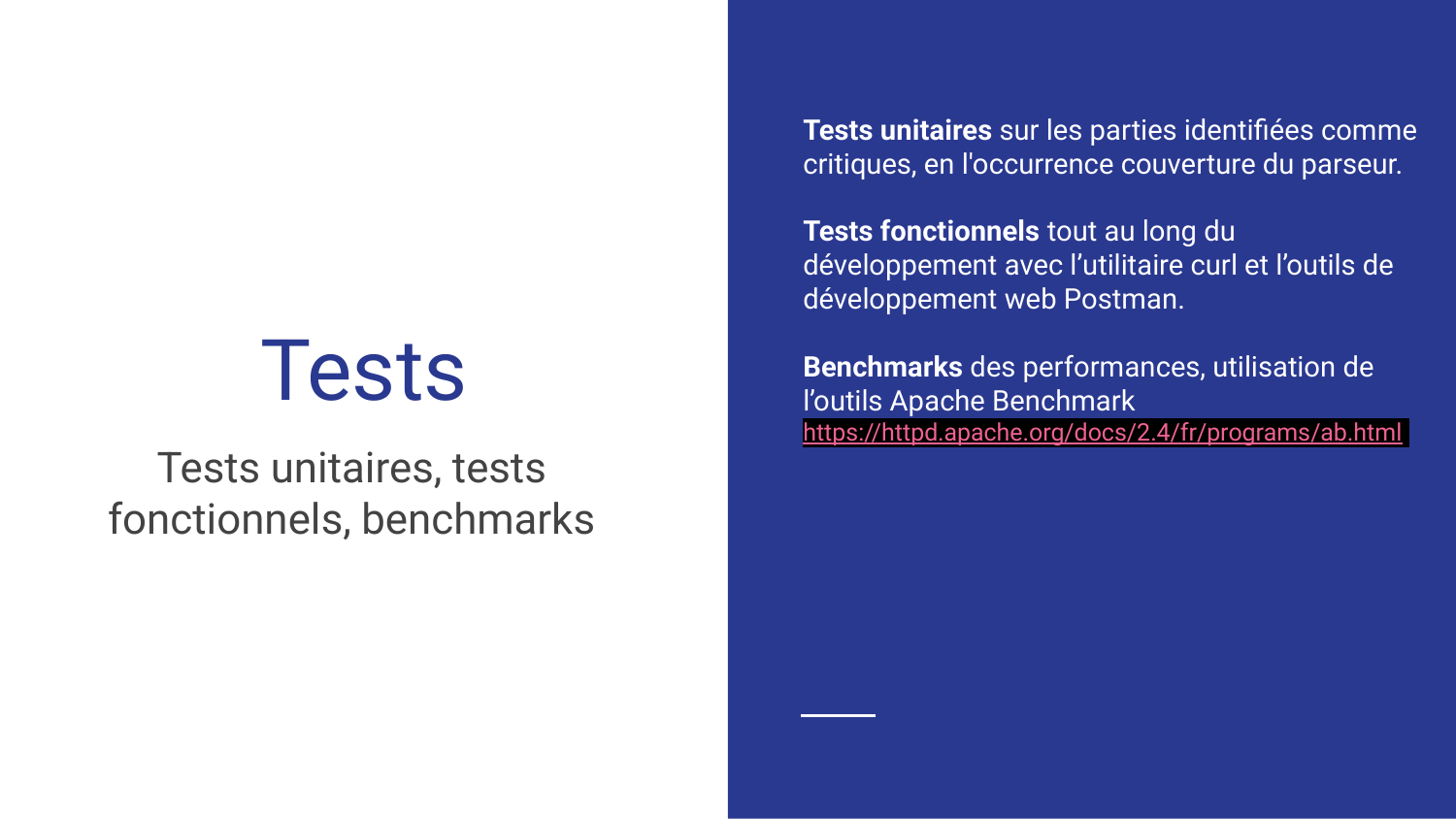

Tests unitaires sur les parties identifiées comme critiques, en l'occurrence couverture du parseur.

Tests fonctionnels tout au long du développement avec l’utilitaire curl et l’outils de développement web Postman.

Benchmarks des performances, utilisation de l’outils Apache Benchmark https://httpd.apache.org/docs/2.4/fr/programs/ab.html

# Tests
Tests unitaires, tests fonctionnels, benchmarks